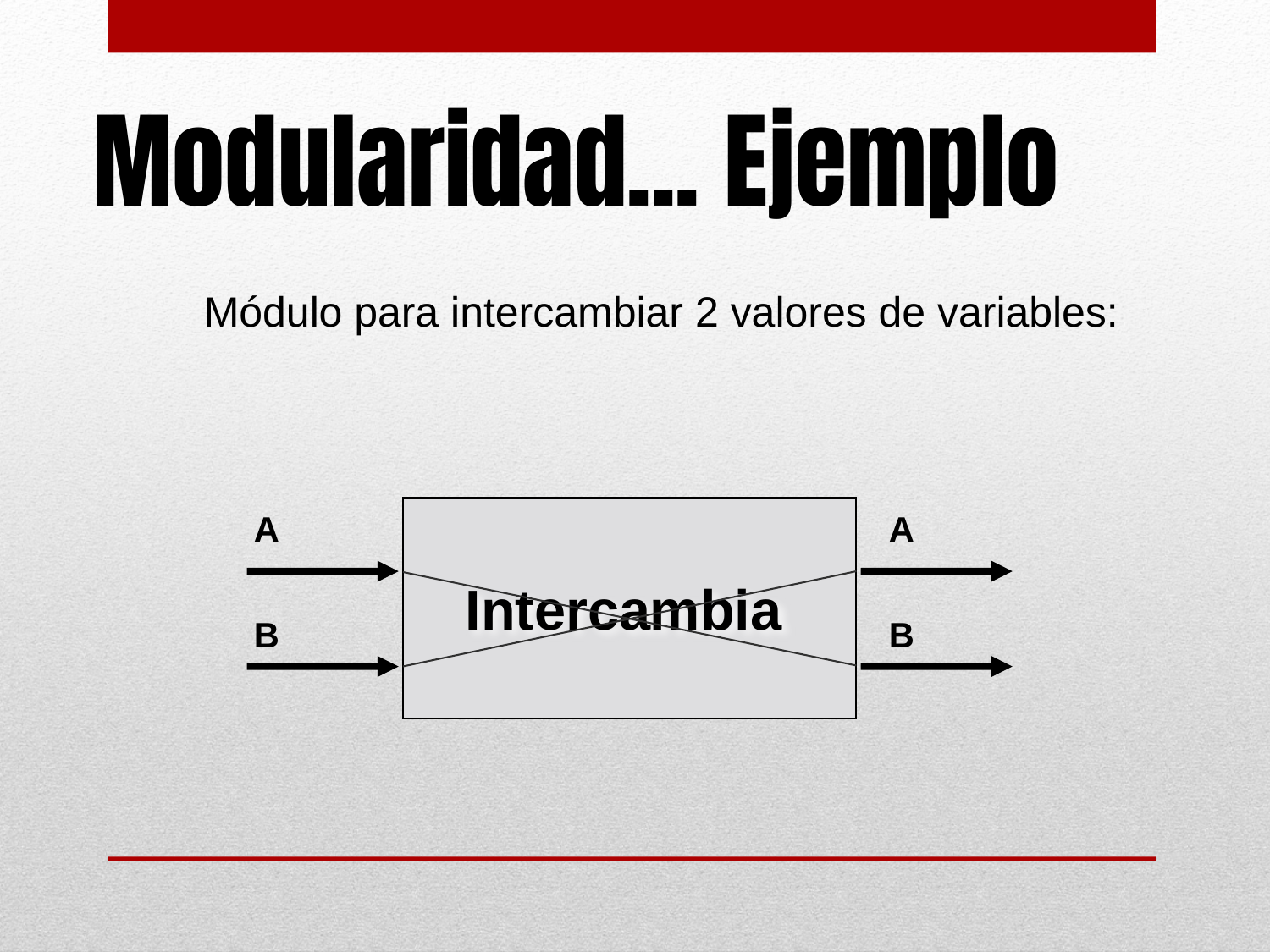

# Modularidad... Ejemplo
Módulo para intercambiar 2 valores de variables:

A
A
Intercambia

B
B